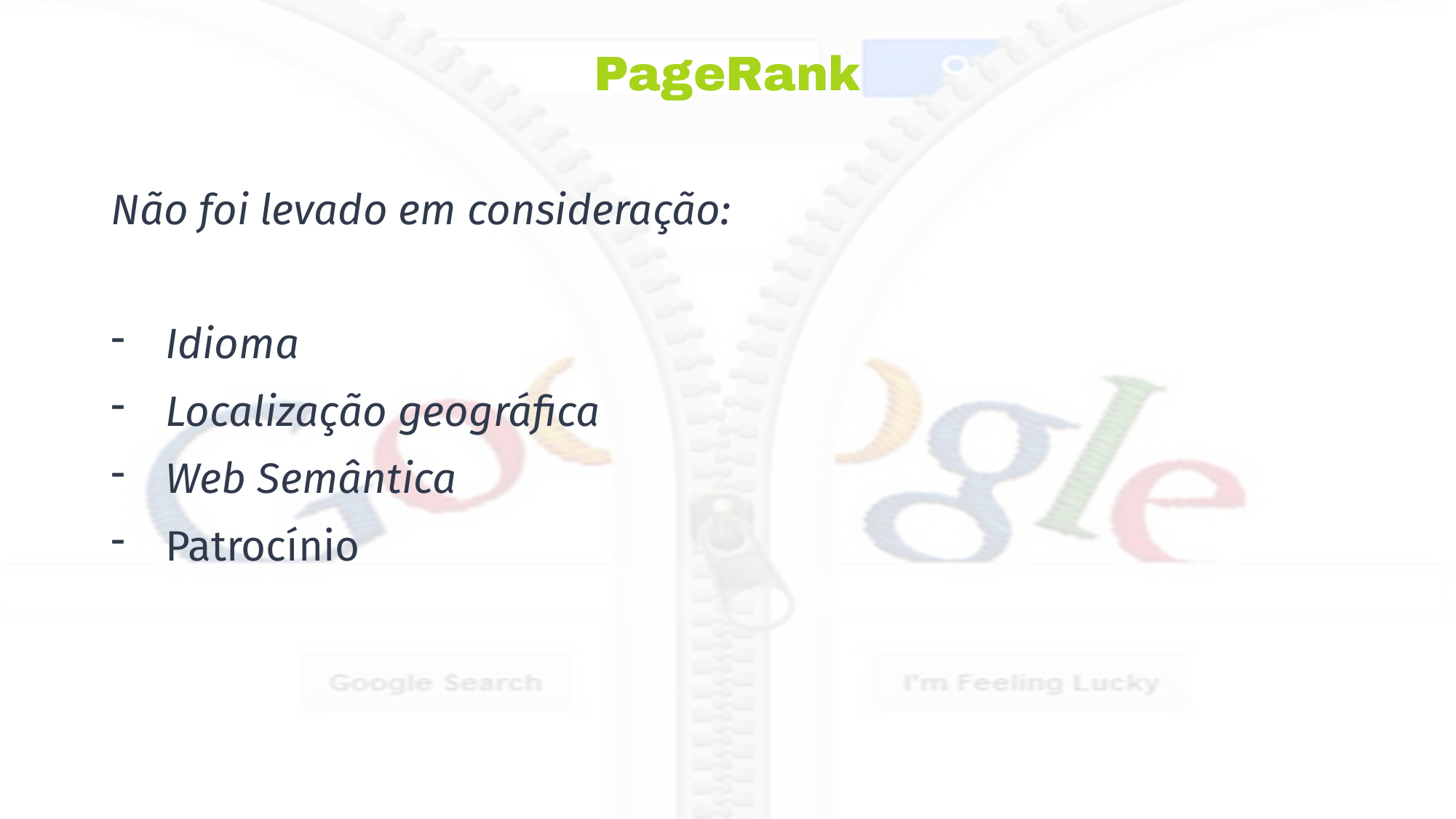

PageRank
Não foi levado em consideração:

Idioma
Localização geográfica
Web Semântica
Patrocínio